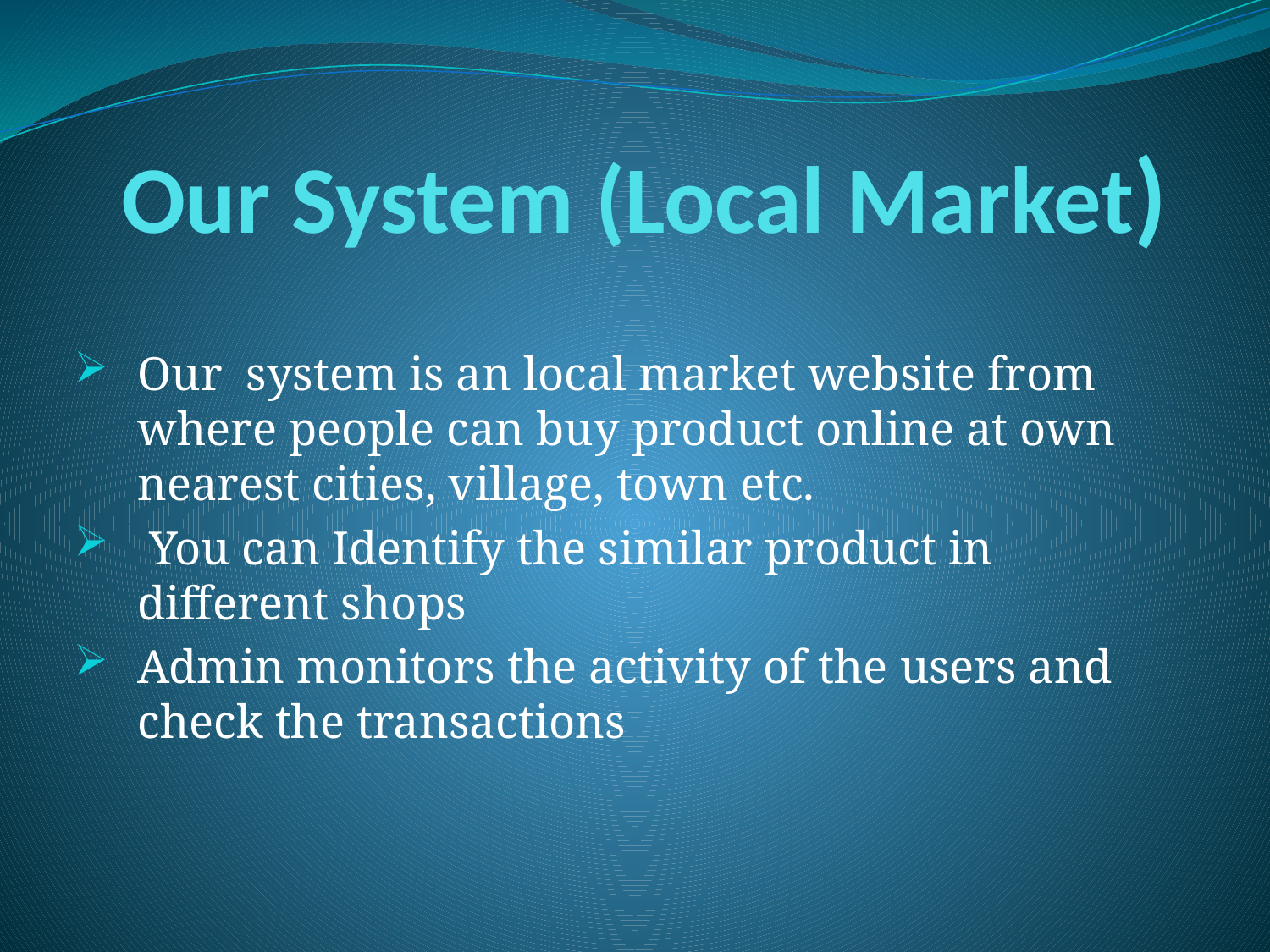

# Our System (Local Market)
Our  system is an local market website from where people can buy product online at own nearest cities, village, town etc.
 You can Identify the similar product in different shops
Admin monitors the activity of the users and check the transactions